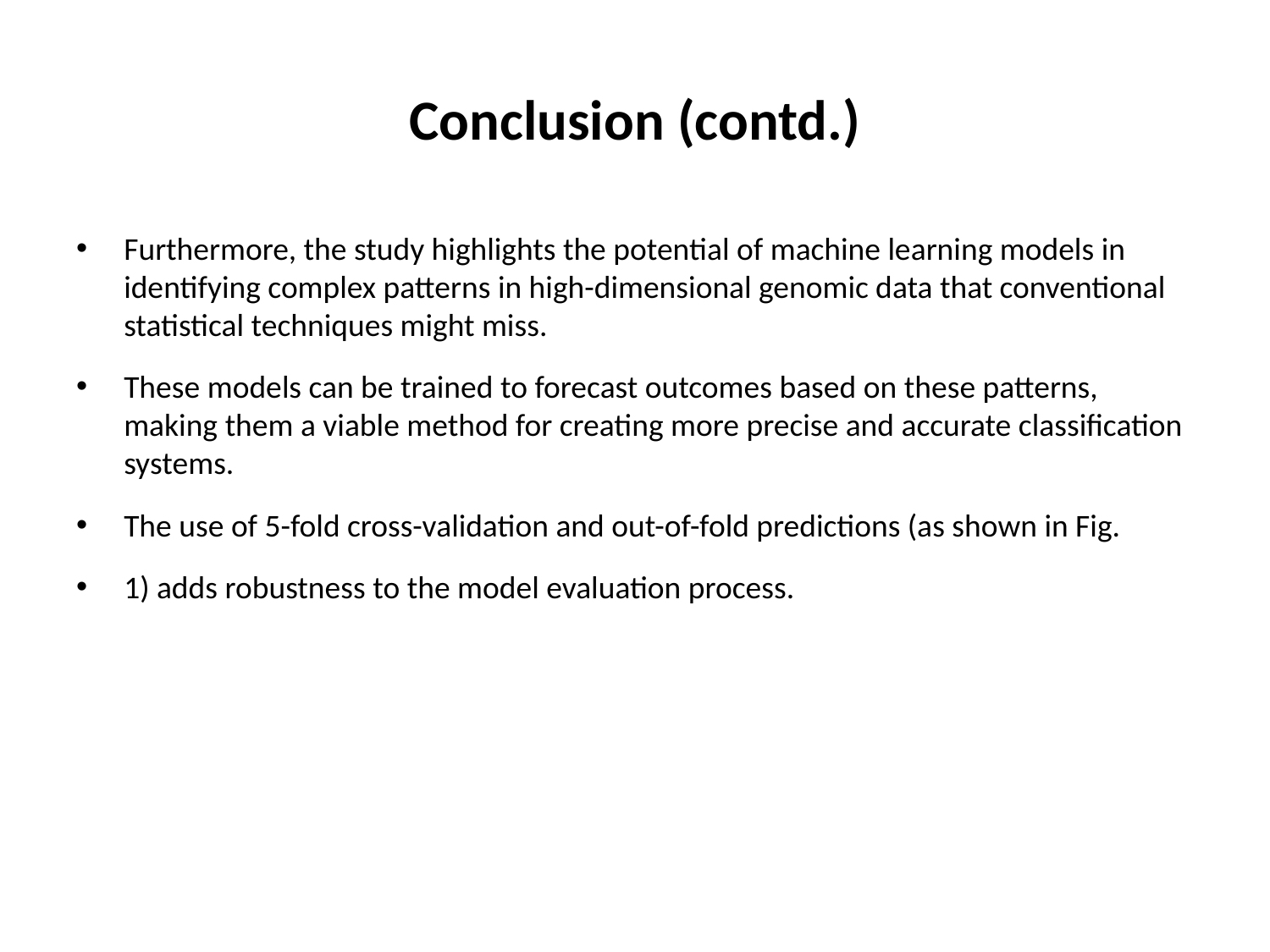

# Conclusion (contd.)
Furthermore, the study highlights the potential of machine learning models in identifying complex patterns in high-dimensional genomic data that conventional statistical techniques might miss.
These models can be trained to forecast outcomes based on these patterns, making them a viable method for creating more precise and accurate classification systems.
The use of 5-fold cross-validation and out-of-fold predictions (as shown in Fig.
1) adds robustness to the model evaluation process.